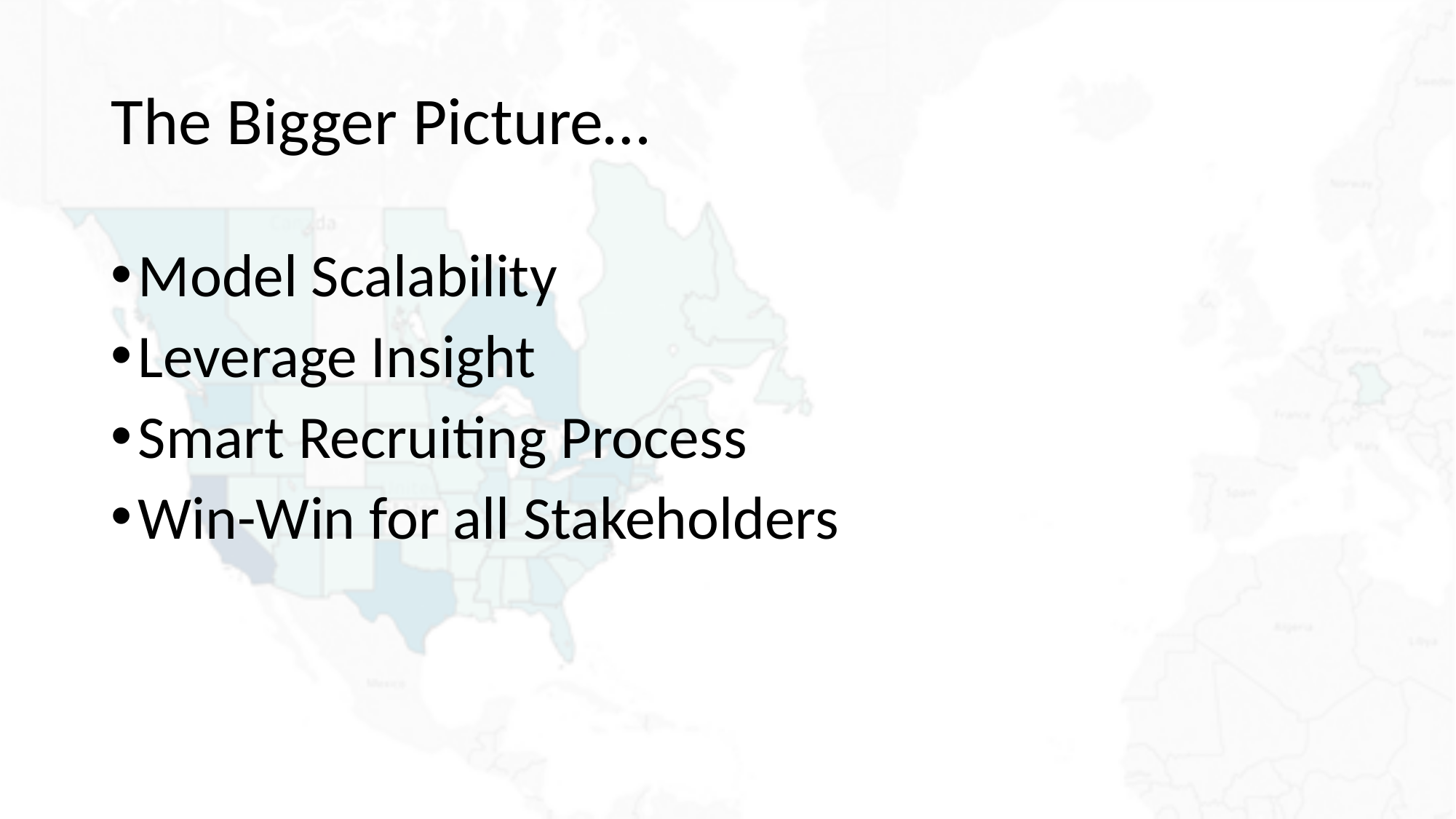

# The Bigger Picture…

Model Scalability
Leverage Insight
Smart Recruiting Process
Win-Win for all Stakeholders